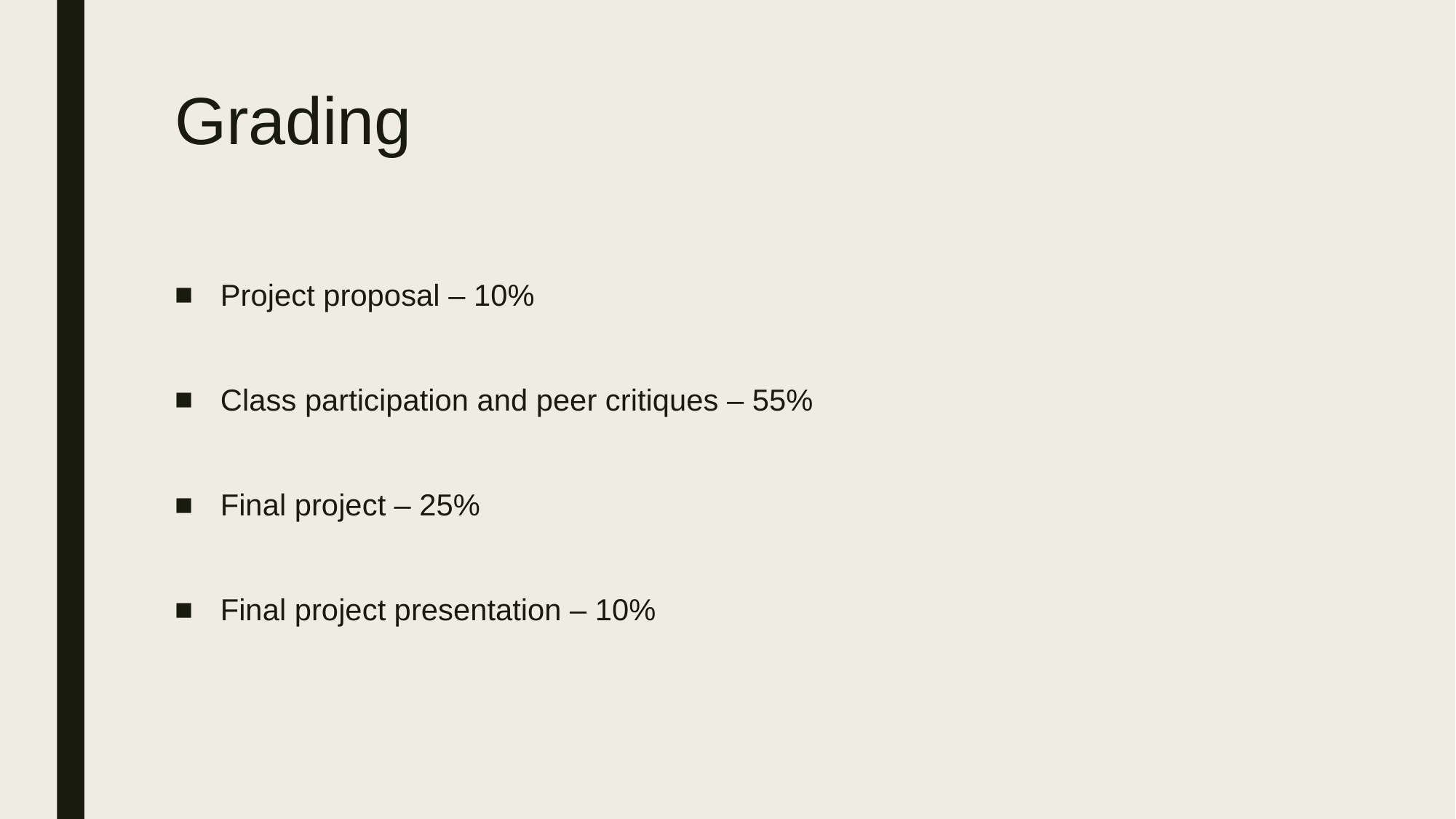

# Grading
Project proposal – 10%

Class participation and peer critiques – 55%

Final project – 25%

Final project presentation – 10%